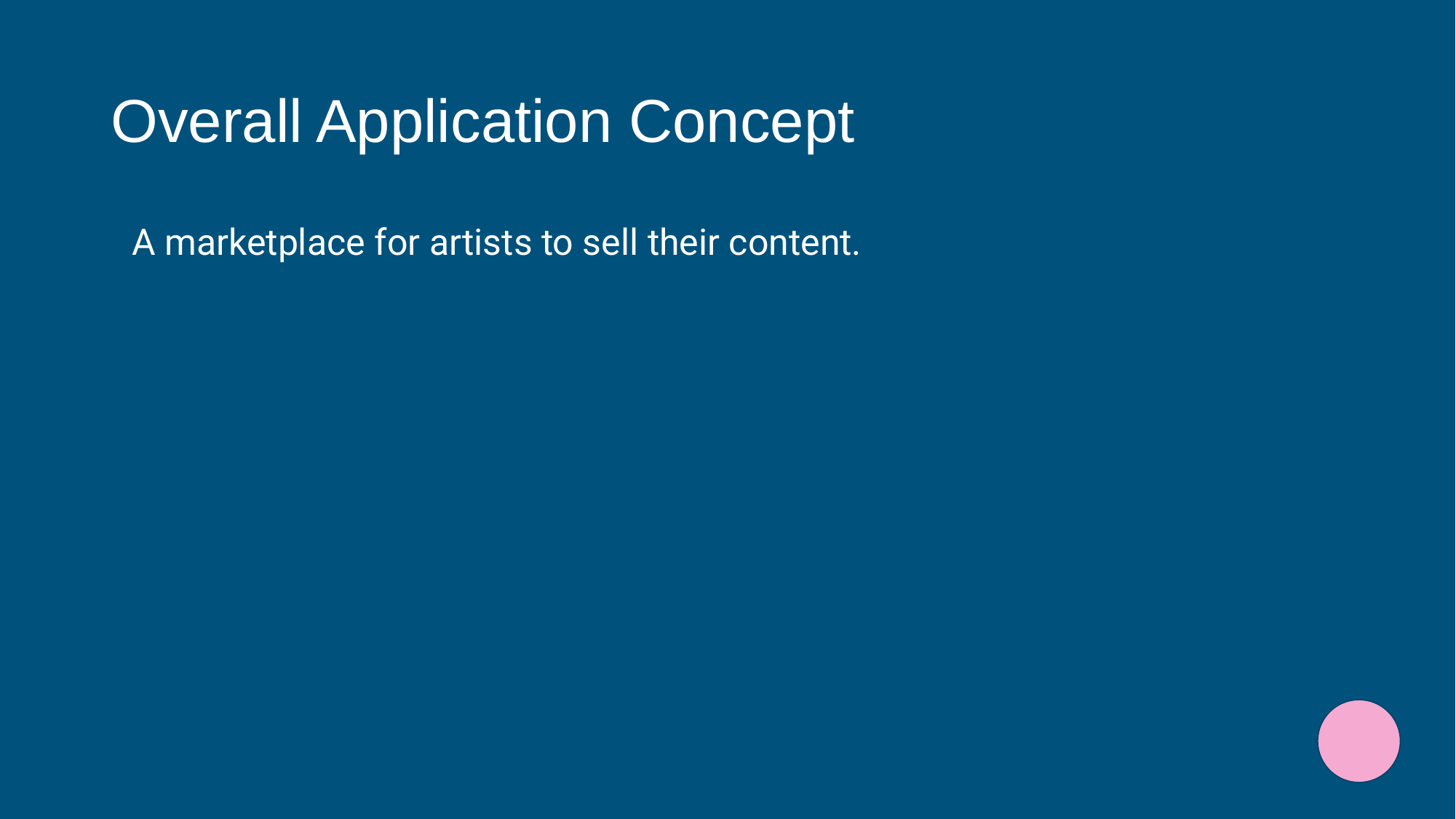

# Overall Application Concept
A marketplace for artists to sell their content.